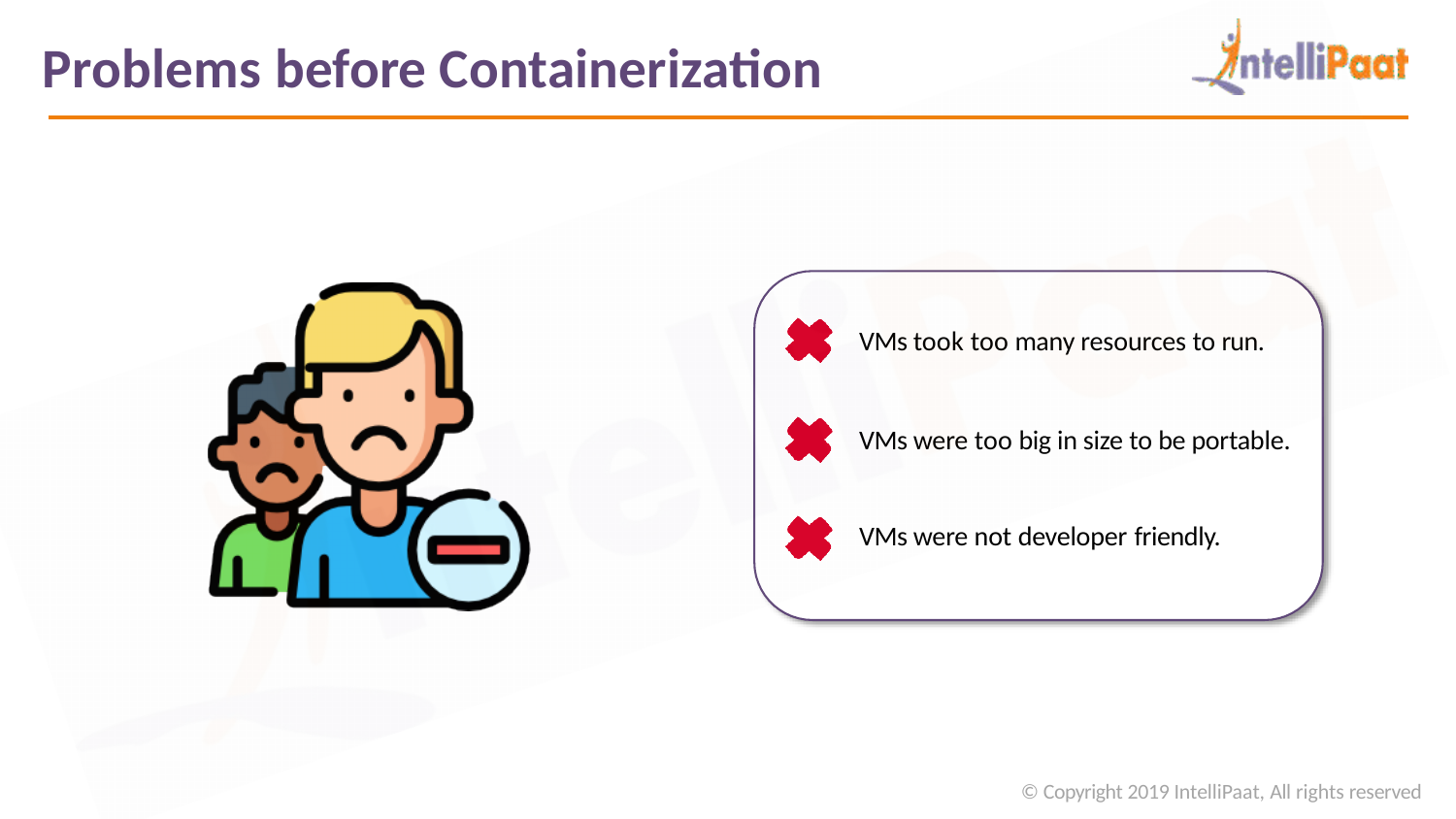

# Problems before Containerization

VMs took too many resources to run.
VMs were too big in size to be portable.  VMs were not developer friendly.

© Copyright 2019 IntelliPaat, All rights reserved